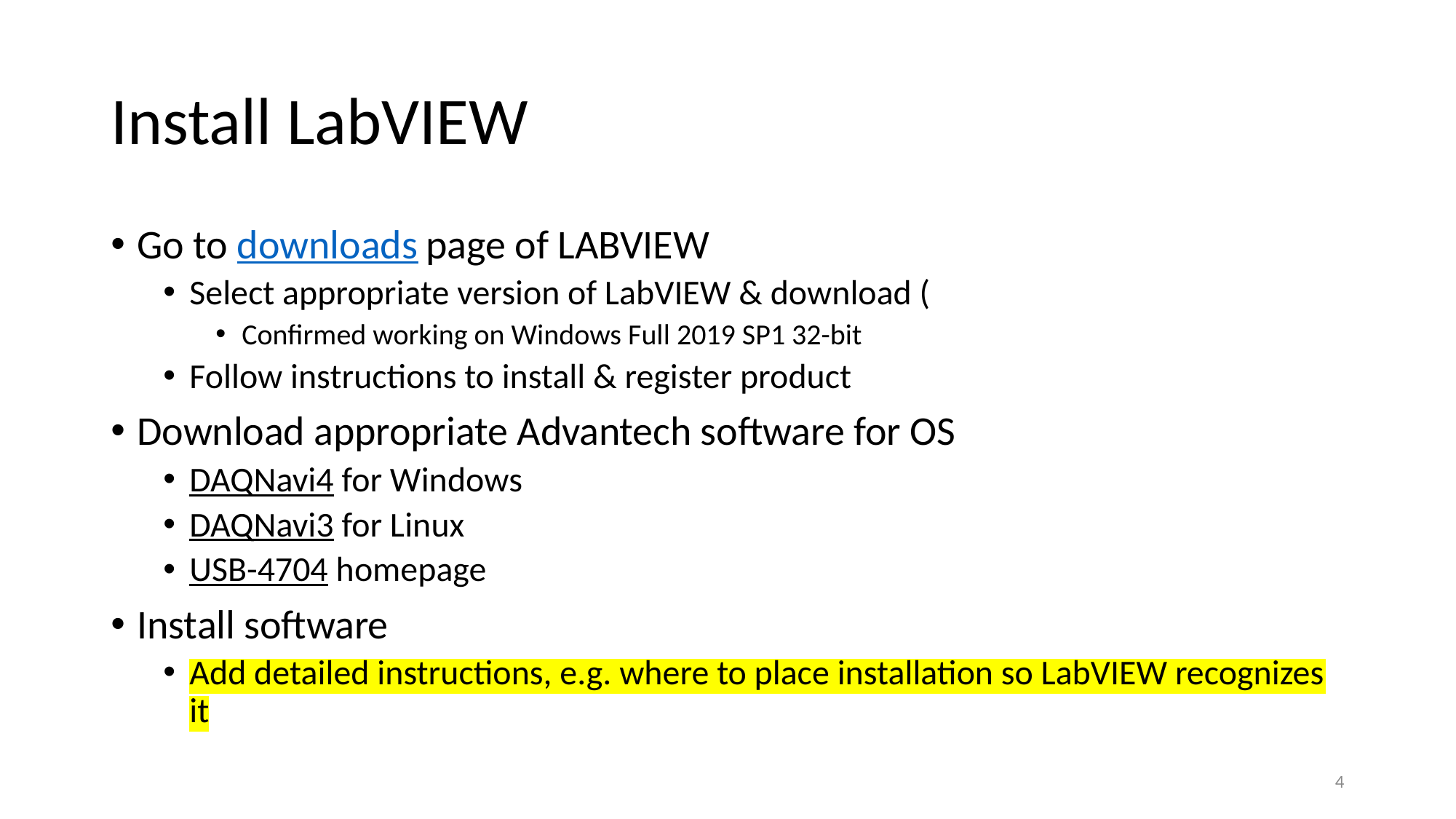

# Install LabVIEW
Go to downloads page of LABVIEW
Select appropriate version of LabVIEW & download (
Confirmed working on Windows Full 2019 SP1 32-bit
Follow instructions to install & register product
Download appropriate Advantech software for OS
DAQNavi4 for Windows
DAQNavi3 for Linux
USB-4704 homepage
Install software
Add detailed instructions, e.g. where to place installation so LabVIEW recognizes it

4